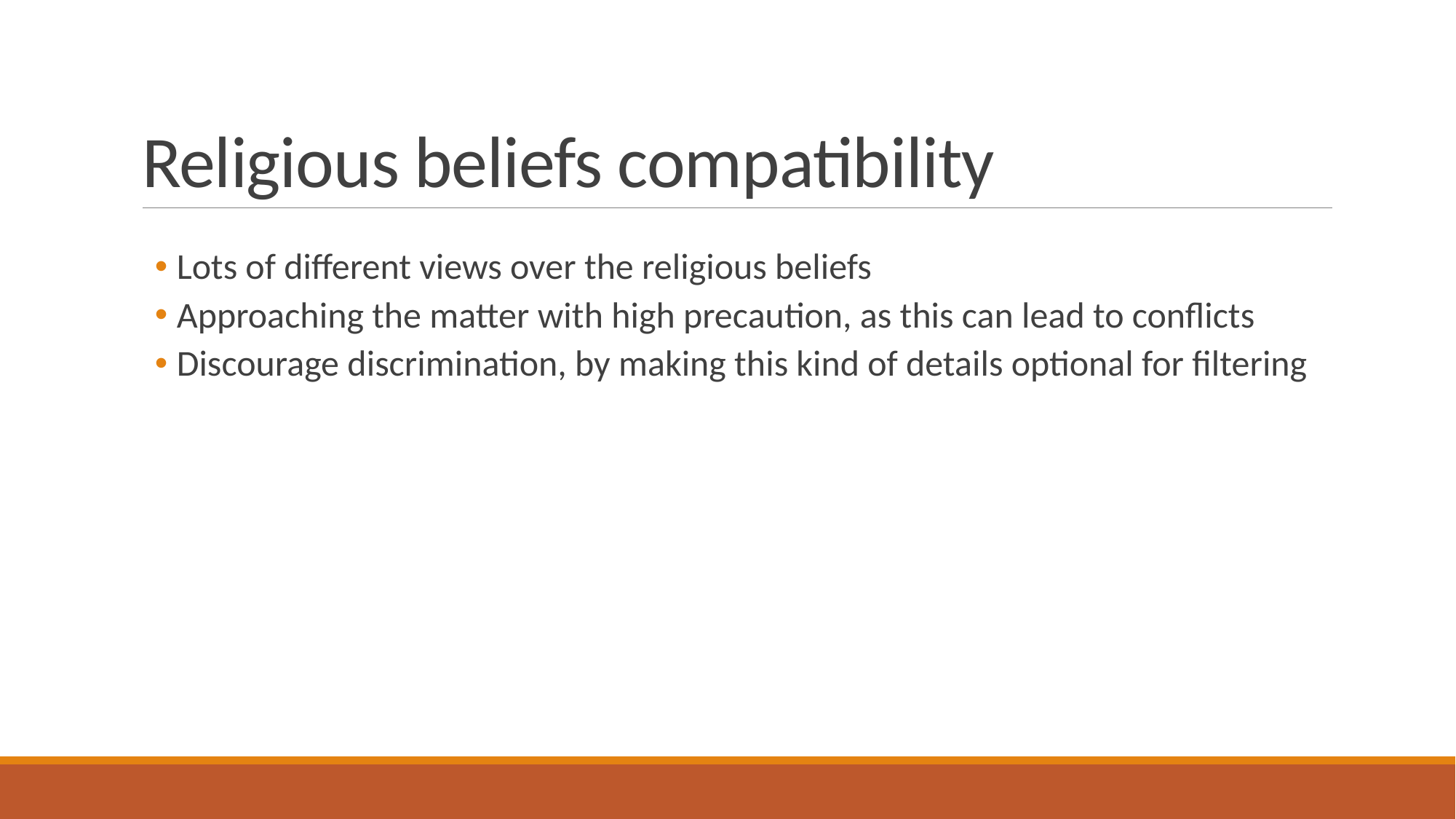

# Religious beliefs compatibility
Lots of different views over the religious beliefs
Approaching the matter with high precaution, as this can lead to conflicts
Discourage discrimination, by making this kind of details optional for filtering